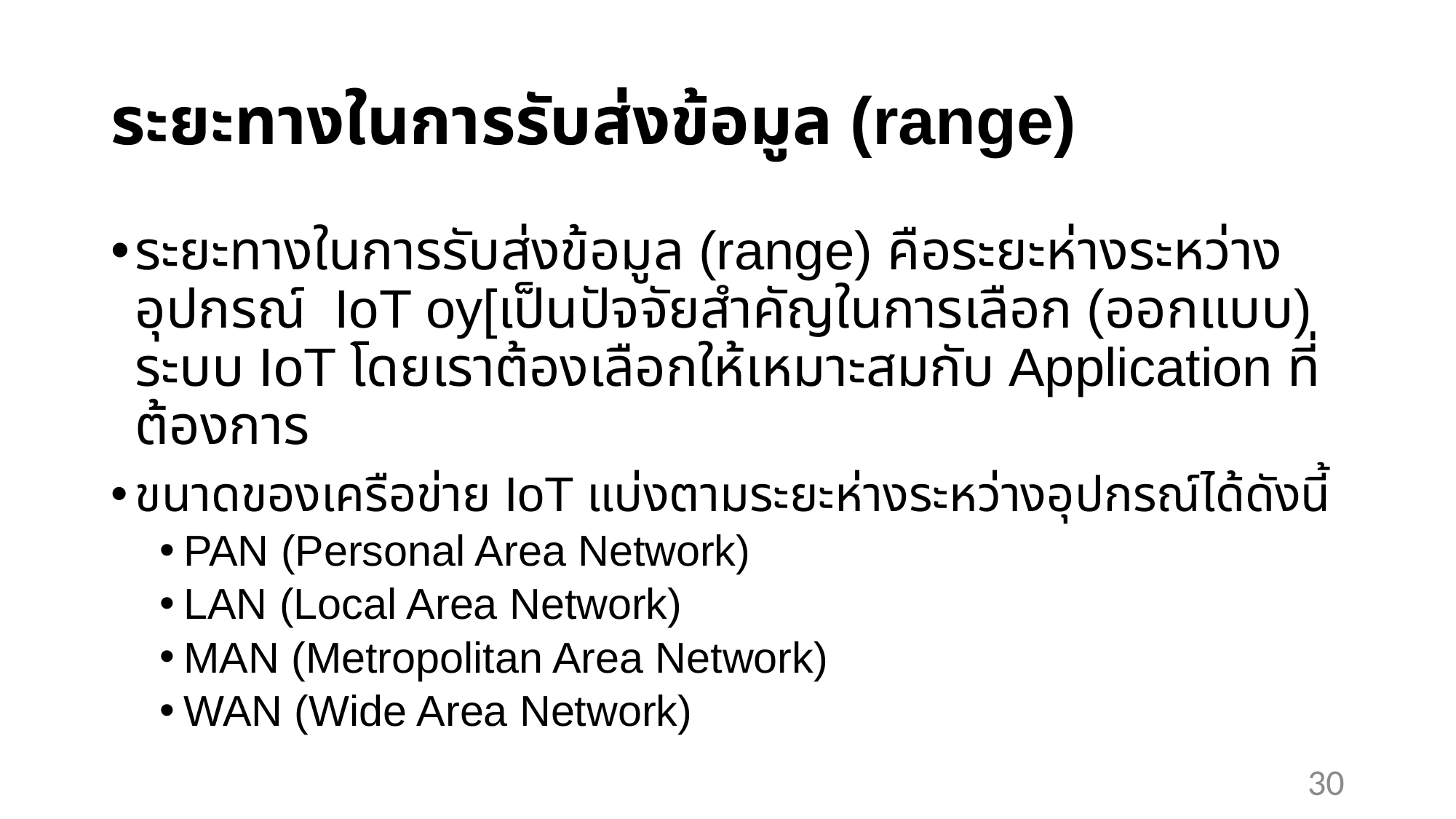

# ระยะทางในการรับส่งข้อมูล (range)
ระยะทางในการรับส่งข้อมูล (range) คือระยะห่างระหว่างอุปกรณ์  IoT oy[เป็นปัจจัยสำคัญในการเลือก (ออกแบบ) ระบบ IoT โดยเราต้องเลือกให้เหมาะสมกับ Application ที่ต้องการ
ขนาดของเครือข่าย IoT แบ่งตามระยะห่างระหว่างอุปกรณ์ได้ดังนี้
PAN (Personal Area Network)
LAN (Local Area Network)
MAN (Metropolitan Area Network)
WAN (Wide Area Network)

30